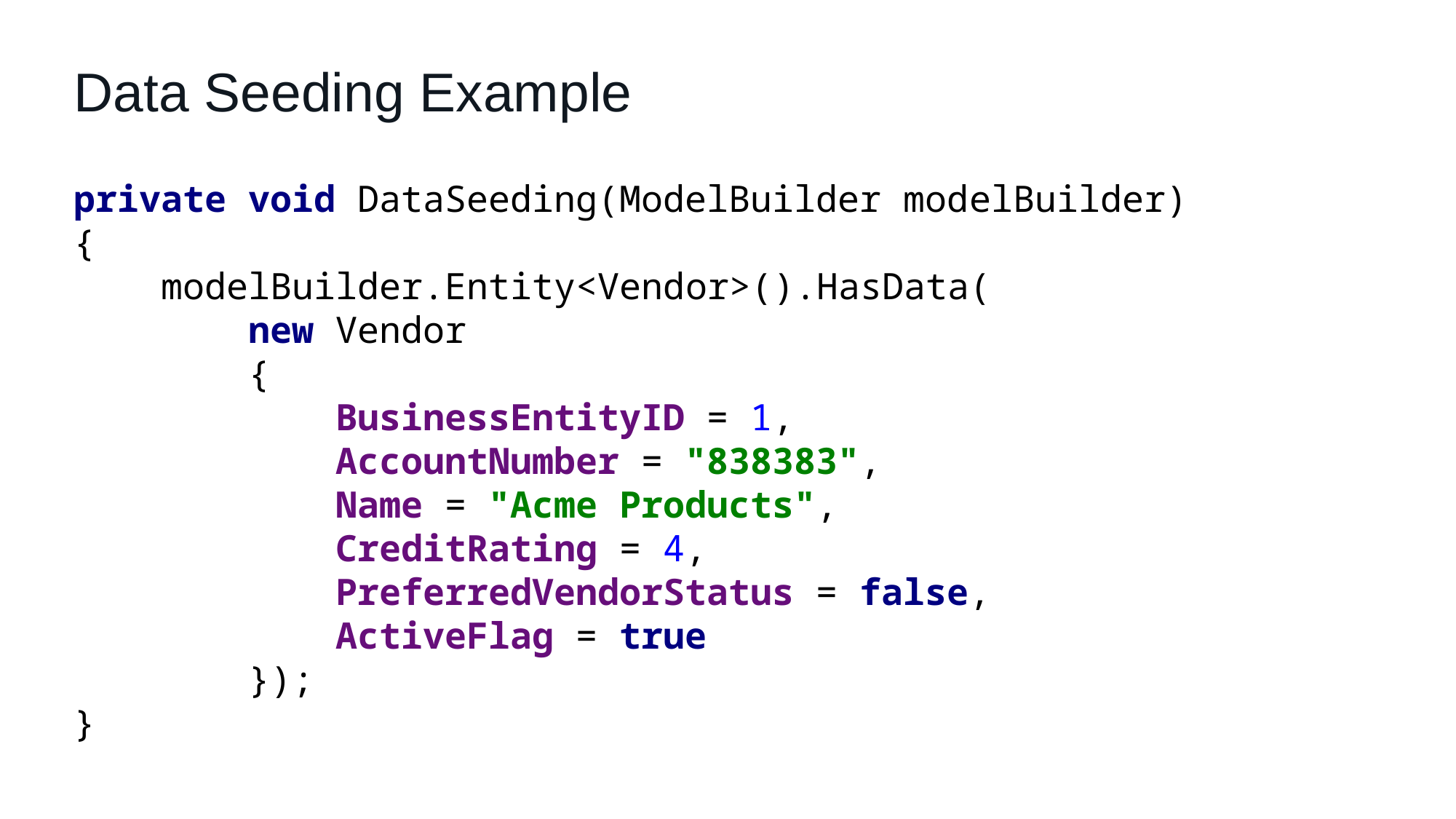

# Data Seeding Example
private void DataSeeding(ModelBuilder modelBuilder)
{
    modelBuilder.Entity<Vendor>().HasData(
        new Vendor
        {
            BusinessEntityID = 1,
            AccountNumber = "838383",
            Name = "Acme Products",
            CreditRating = 4,
            PreferredVendorStatus = false,
            ActiveFlag = true
        });
}